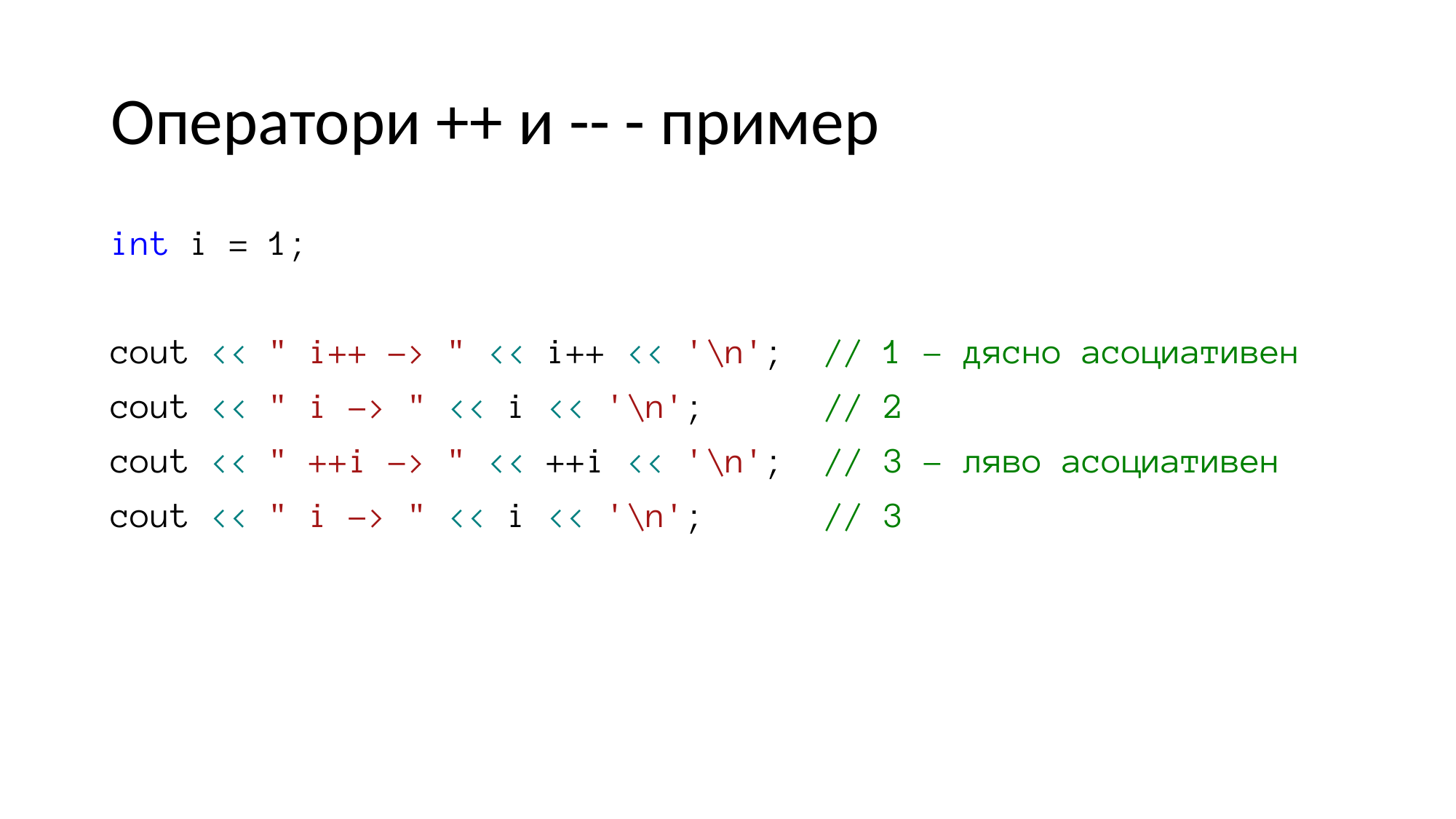

# Оператори ++ и -- - пример
int i = 1;

cout << " i++ -> " << i++ << '\n';  // 1 – дясно асоциативен
cout << " i -> " << i << '\n';      // 2
cout << " ++i -> " << ++i << '\n';  // 3 – ляво асоциативен
cout << " i -> " << i << '\n';      // 3